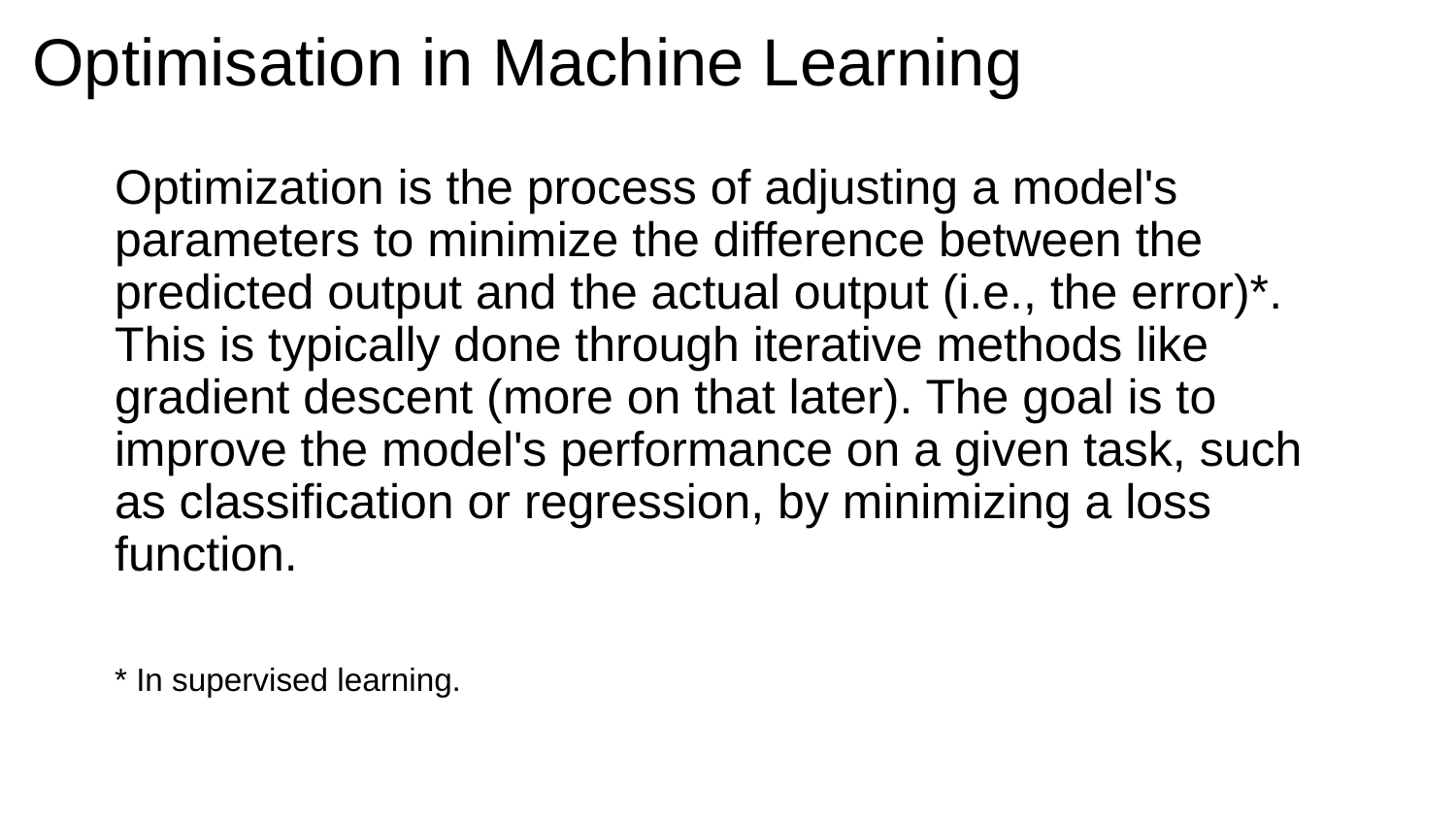

# Optimisation in Machine Learning
Optimization is the process of adjusting a model's parameters to minimize the difference between the predicted output and the actual output (i.e., the error)*. This is typically done through iterative methods like gradient descent (more on that later). The goal is to improve the model's performance on a given task, such as classification or regression, by minimizing a loss function.

* In supervised learning.